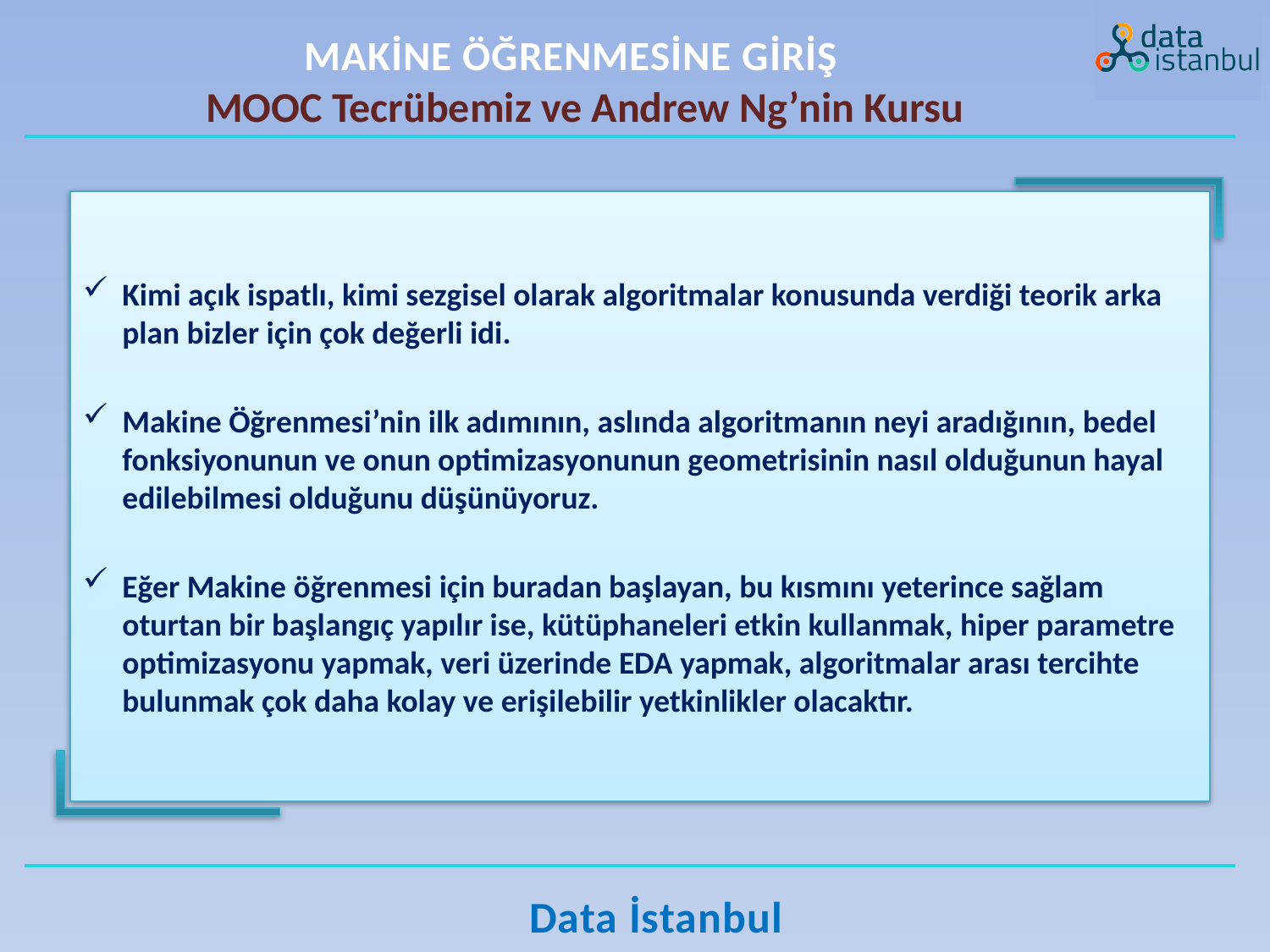

MAKİNE ÖĞRENMESİNE GİRİŞ
MOOC Tecrübemiz ve Andrew Ng’nin Kursu

Kimi açık ispatlı, kimi sezgisel olarak algoritmalar konusunda verdiği teorik arka plan bizler için çok değerli idi.

Makine Öğrenmesi’nin ilk adımının, aslında algoritmanın neyi aradığının, bedel fonksiyonunun ve onun optimizasyonunun geometrisinin nasıl olduğunun hayal edilebilmesi olduğunu düşünüyoruz.

Eğer Makine öğrenmesi için buradan başlayan, bu kısmını yeterince sağlam oturtan bir başlangıç yapılır ise, kütüphaneleri etkin kullanmak, hiper parametre optimizasyonu yapmak, veri üzerinde EDA yapmak, algoritmalar arası tercihte bulunmak çok daha kolay ve erişilebilir yetkinlikler olacaktır.